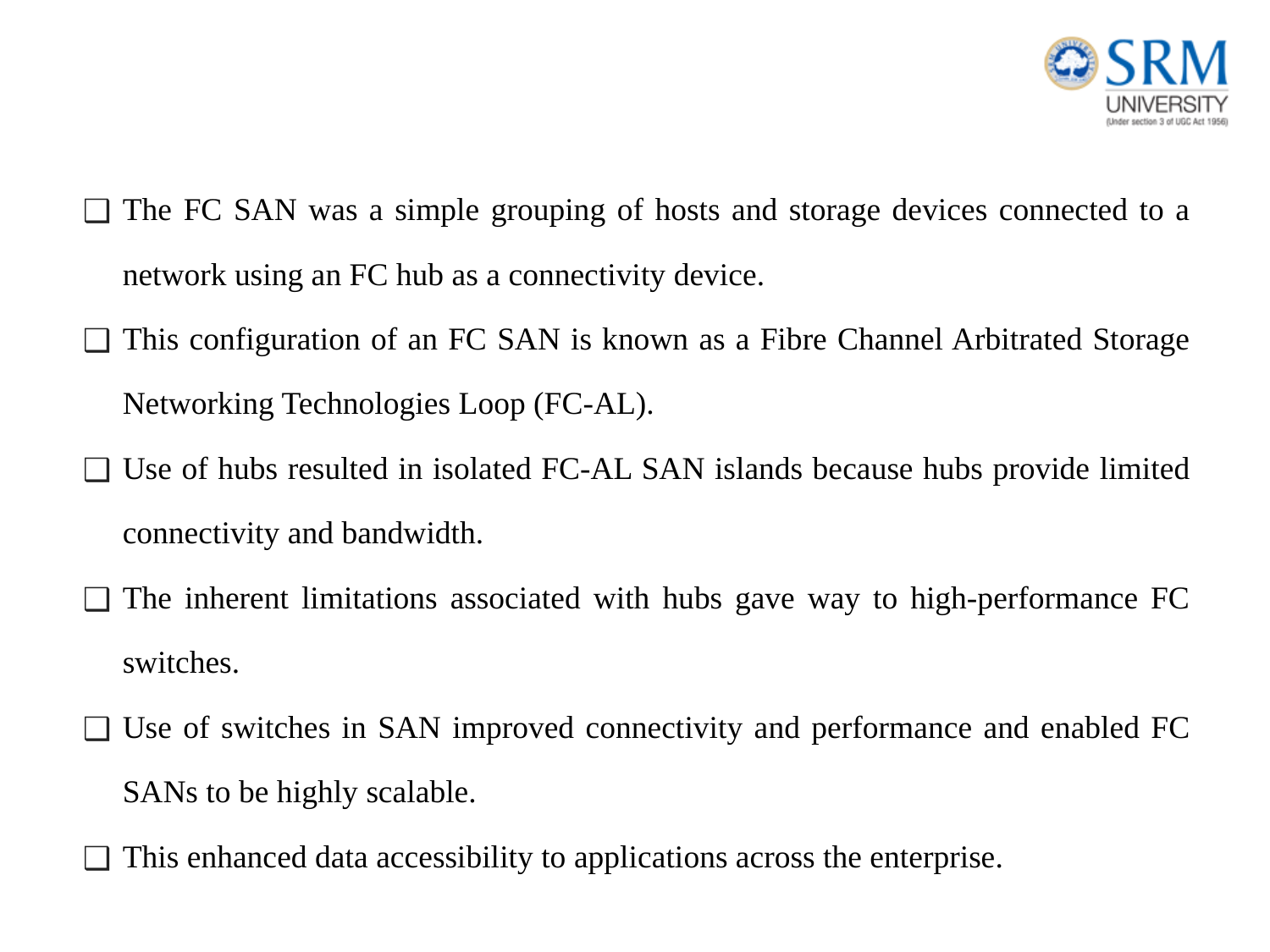

The FC SAN was a simple grouping of hosts and storage devices connected to a network using an FC hub as a connectivity device.
This configuration of an FC SAN is known as a Fibre Channel Arbitrated Storage Networking Technologies Loop (FC-AL).
Use of hubs resulted in isolated FC-AL SAN islands because hubs provide limited connectivity and bandwidth.
The inherent limitations associated with hubs gave way to high-performance FC switches.
Use of switches in SAN improved connectivity and performance and enabled FC SANs to be highly scalable.
This enhanced data accessibility to applications across the enterprise.